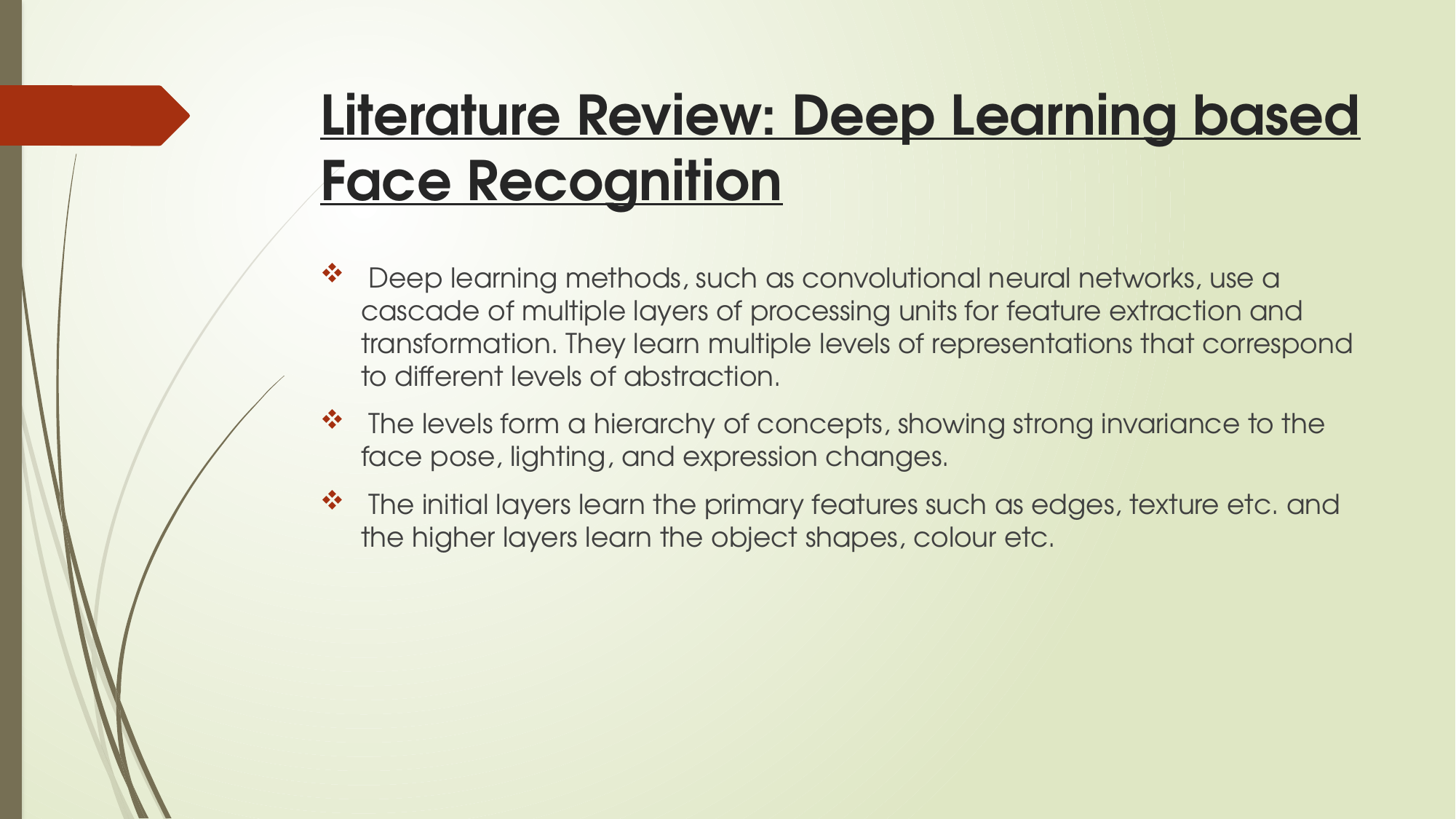

# Literature Review: Deep Learning based Face Recognition
 Deep learning methods, such as convolutional neural networks, use a cascade of multiple layers of processing units for feature extraction and transformation. They learn multiple levels of representations that correspond to different levels of abstraction.
 The levels form a hierarchy of concepts, showing strong invariance to the face pose, lighting, and expression changes.
 The initial layers learn the primary features such as edges, texture etc. and the higher layers learn the object shapes, colour etc.